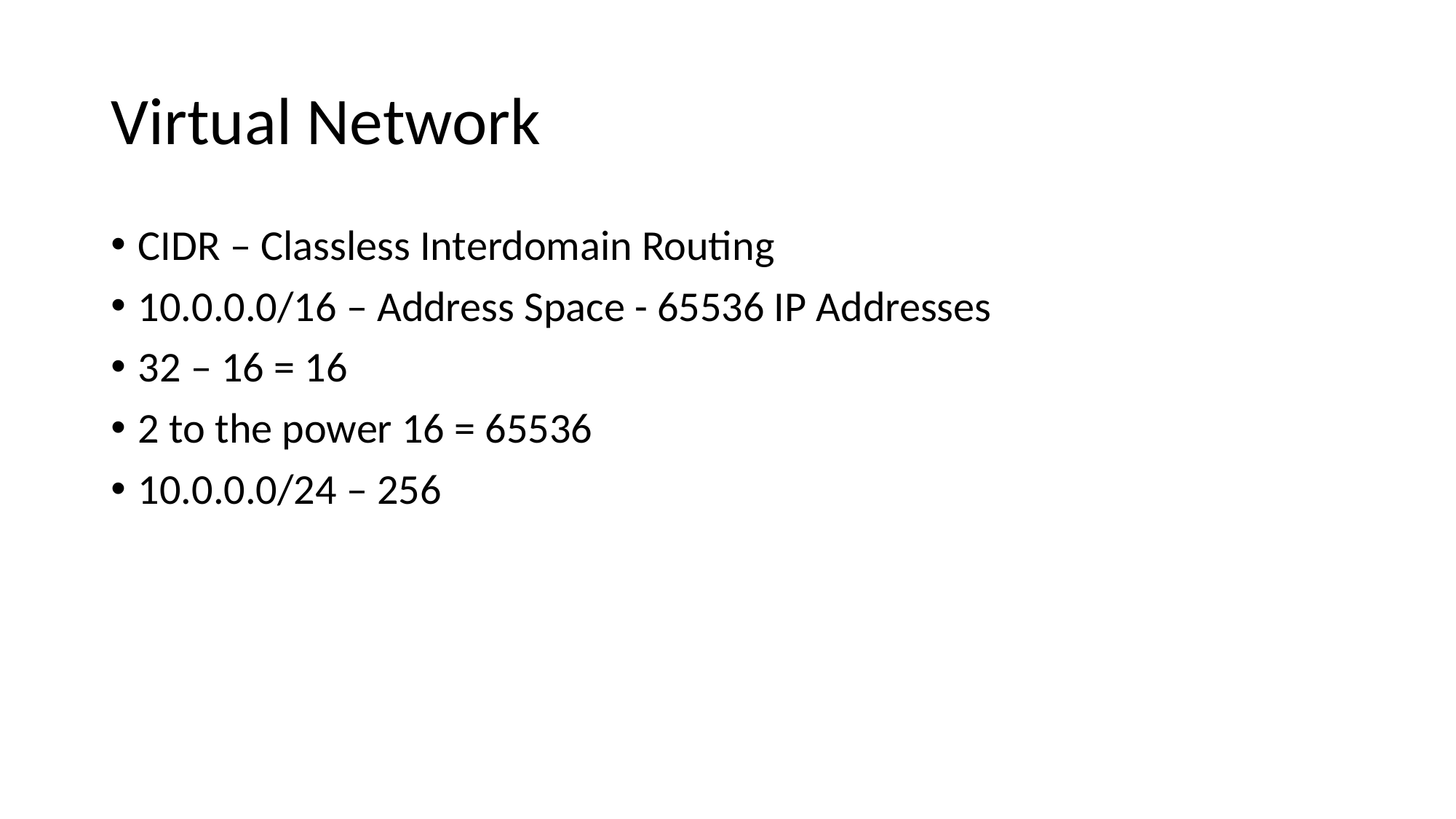

# Virtual Network
CIDR – Classless Interdomain Routing
10.0.0.0/16 – Address Space - 65536 IP Addresses
32 – 16 = 16
2 to the power 16 = 65536
10.0.0.0/24 – 256